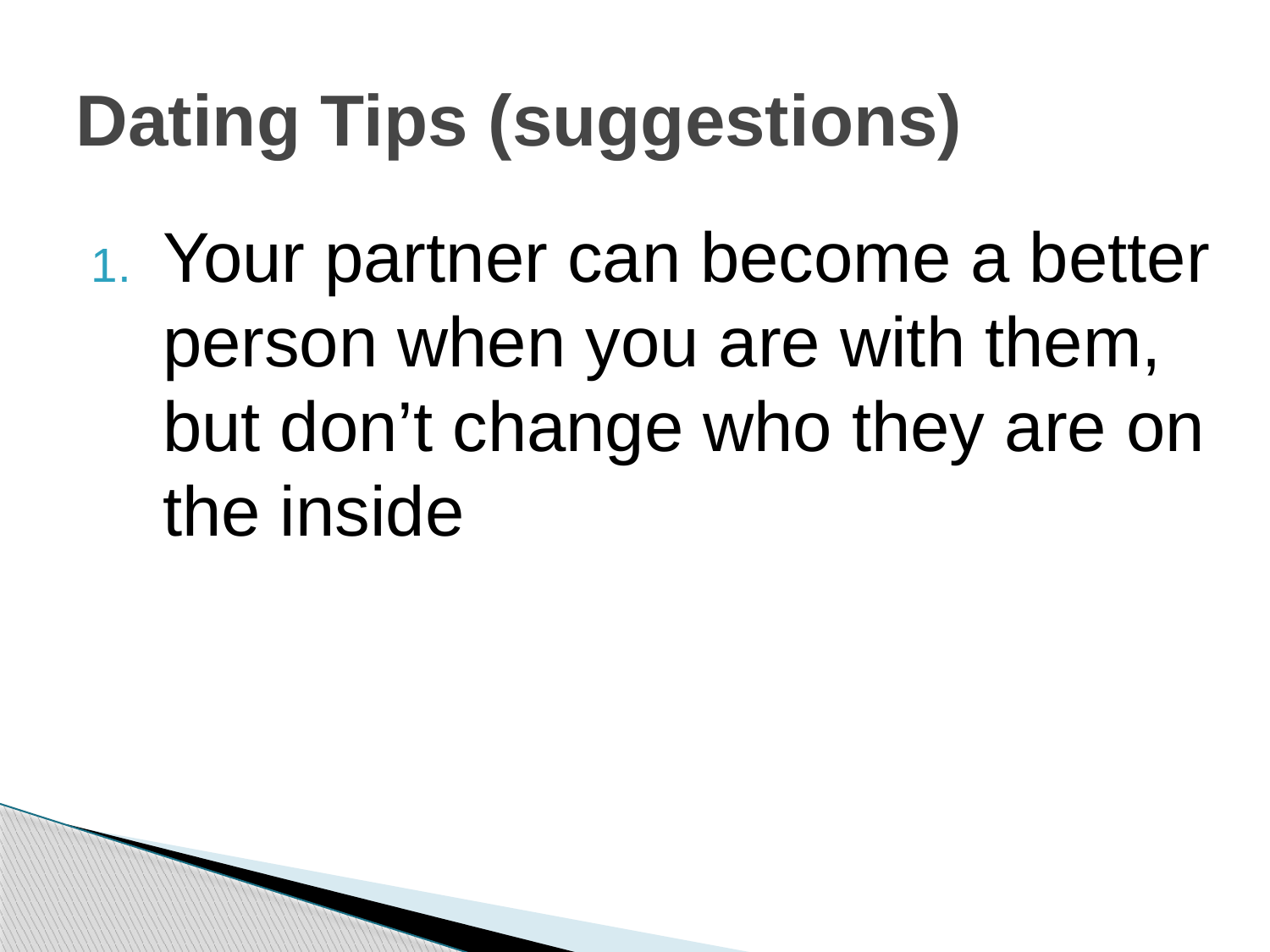

# Dating Tips (suggestions)
Your partner can become a better person when you are with them, but don’t change who they are on the inside